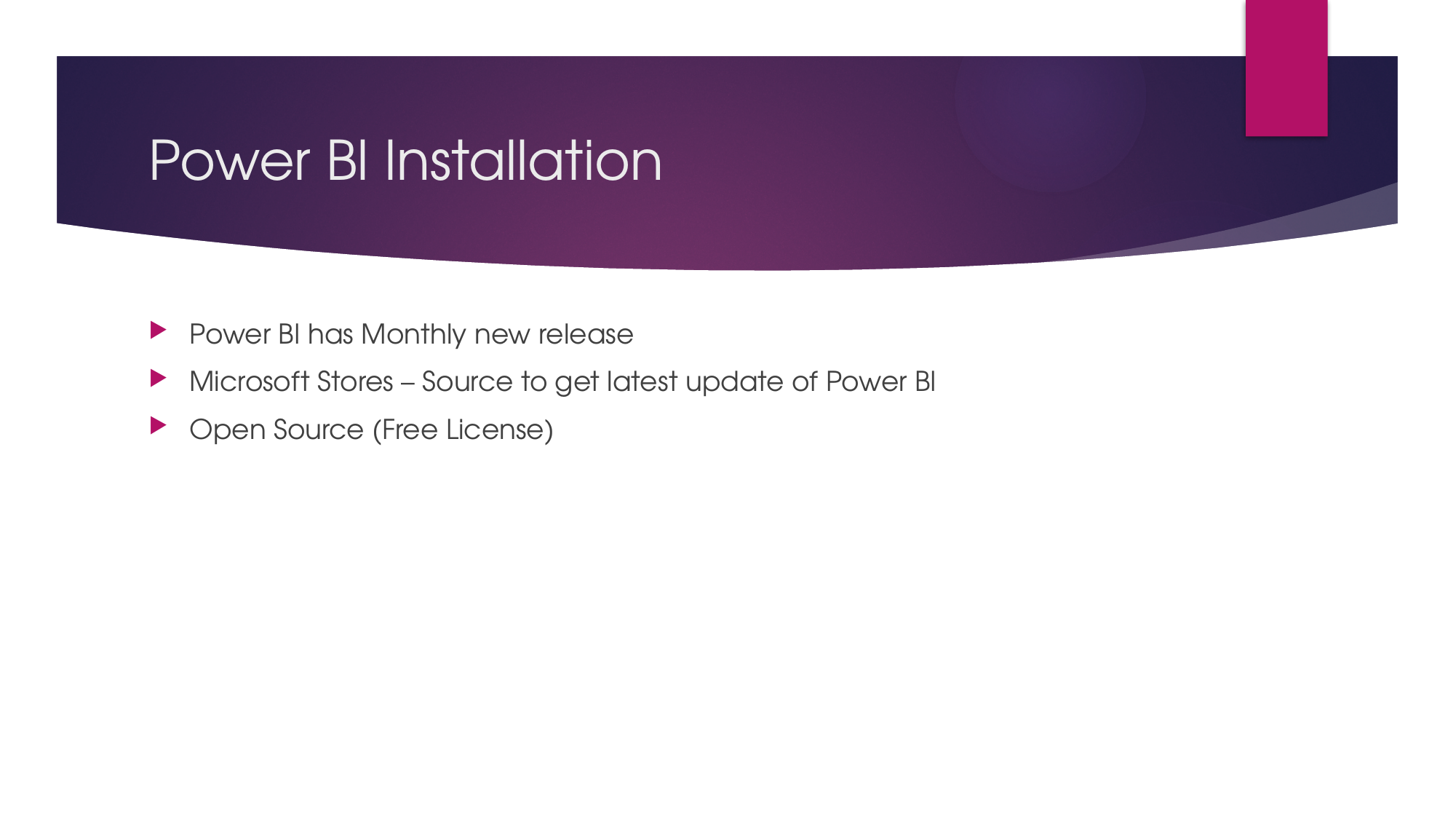

# Power BI Installation
Power BI has Monthly new release
Microsoft Stores – Source to get latest update of Power BI
Open Source (Free License)